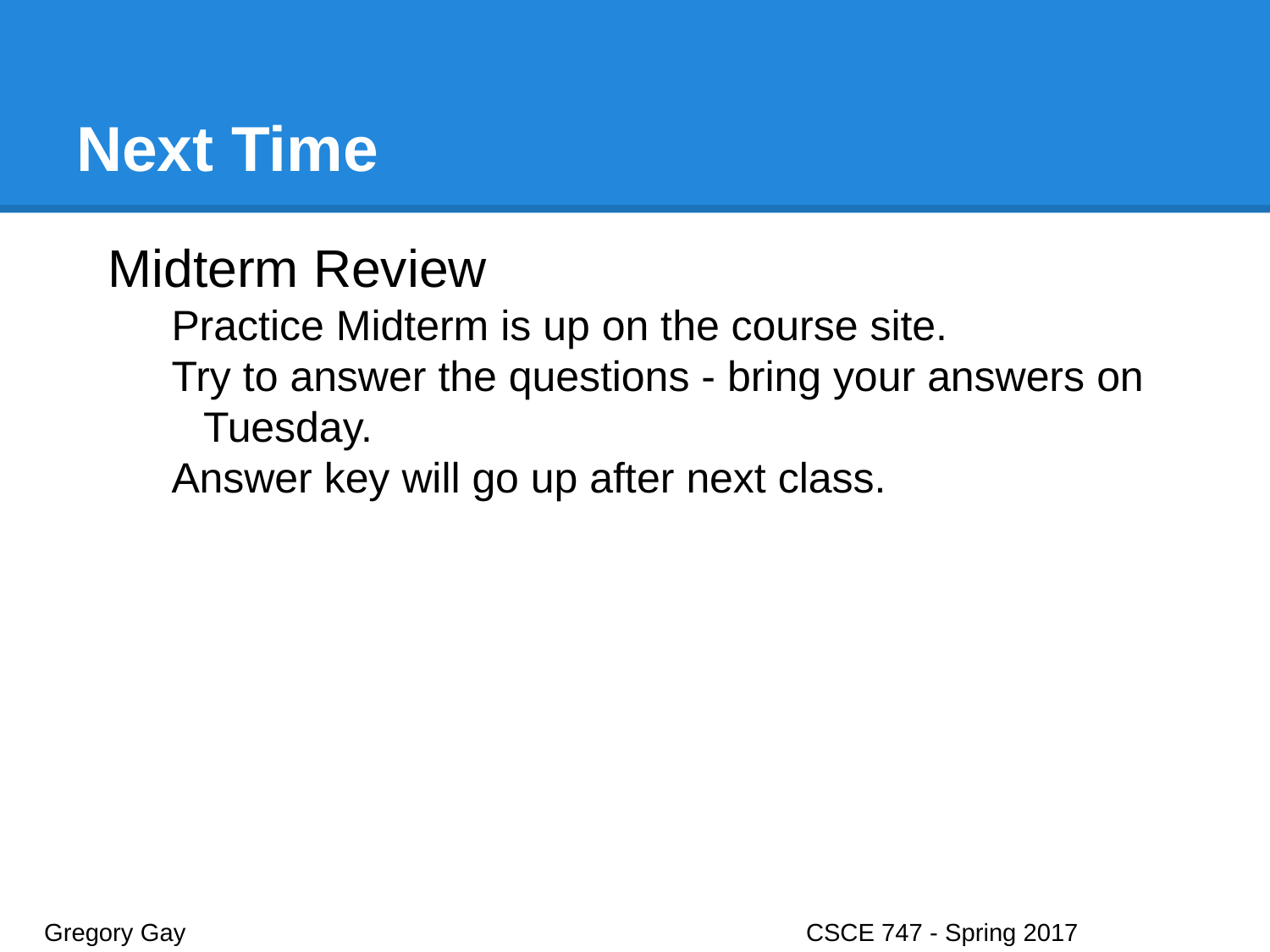

# Next Time
Midterm Review
Practice Midterm is up on the course site.
Try to answer the questions - bring your answers on Tuesday.
Answer key will go up after next class.
Gregory Gay					CSCE 747 - Spring 2017							43